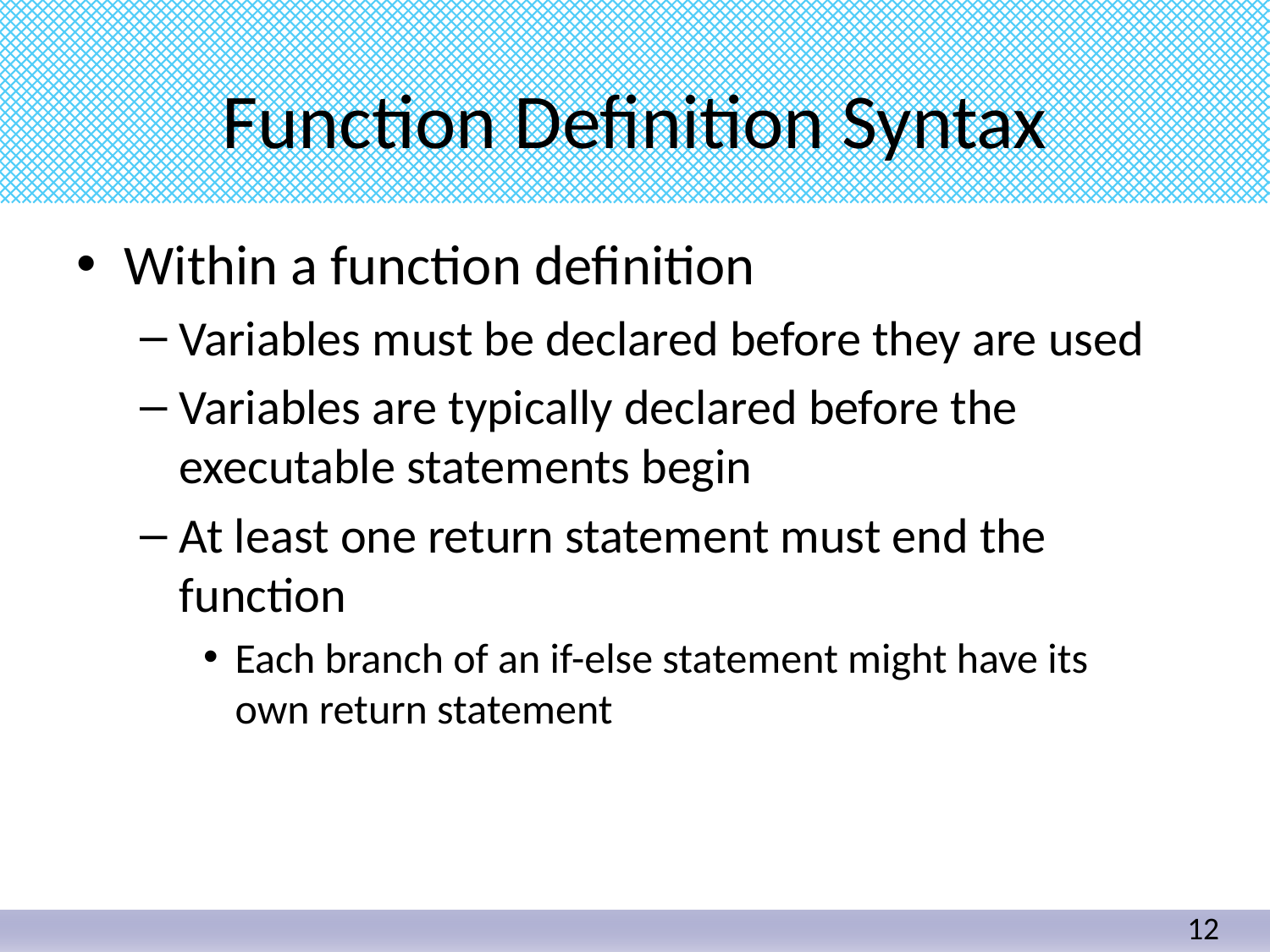

# Function Definition Syntax
Within a function definition
Variables must be declared before they are used
Variables are typically declared before the
executable statements begin
At least one return statement must end the function
Each branch of an if-else statement might have its
own return statement